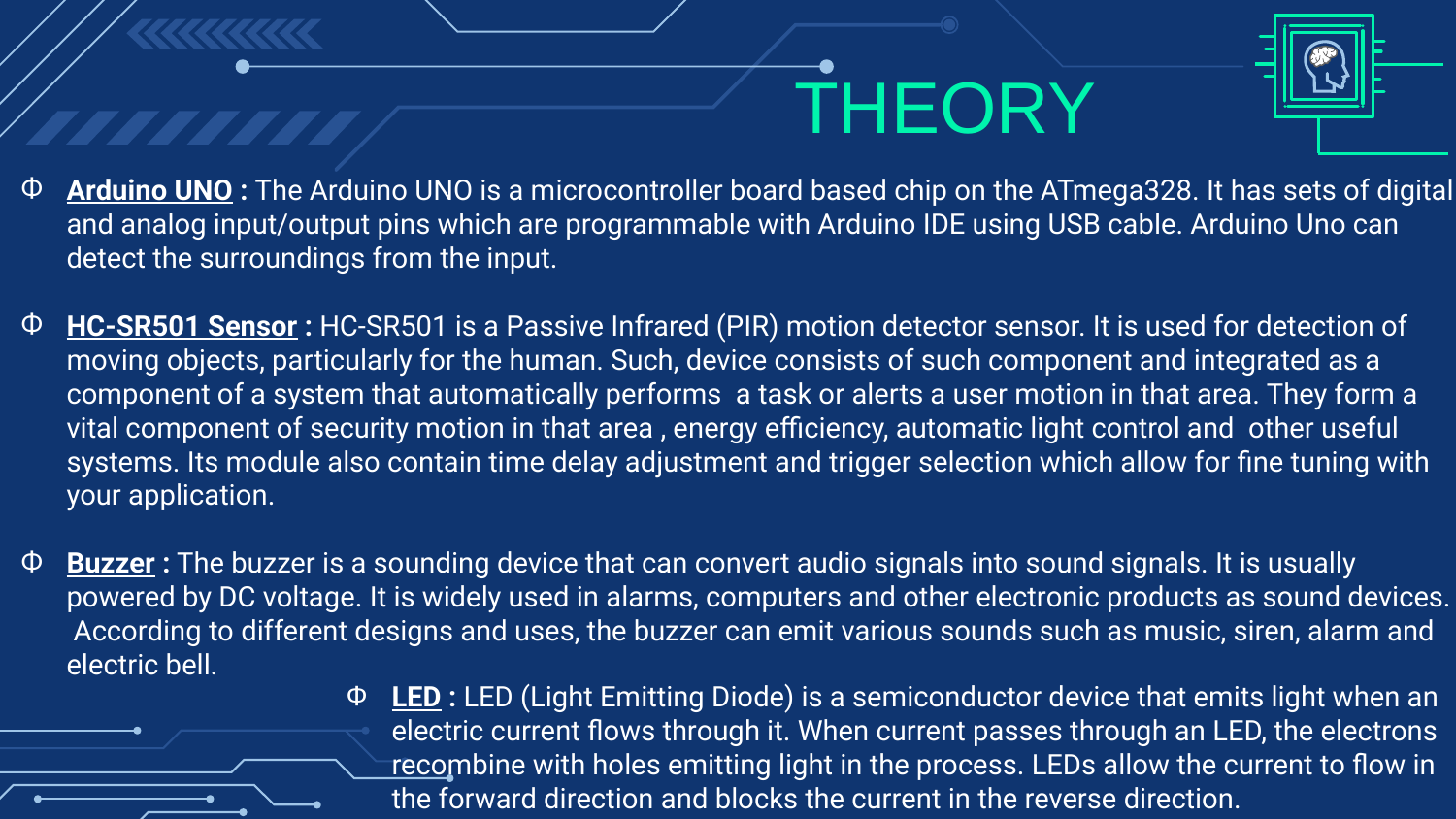

# THEORY
Arduino UNO : The Arduino UNO is a microcontroller board based chip on the ATmega328. It has sets of digital and analog input/output pins which are programmable with Arduino IDE using USB cable. Arduino Uno can detect the surroundings from the input.

HC-SR501 Sensor : HC-SR501 is a Passive Infrared (PIR) motion detector sensor. It is used for detection of moving objects, particularly for the human. Such, device consists of such component and integrated as a component of a system that automatically performs  a task or alerts a user motion in that area. They form a vital component of security motion in that area , energy efficiency, automatic light control and  other useful systems. Its module also contain time delay adjustment and trigger selection which allow for fine tuning with your application.

Buzzer : The buzzer is a sounding device that can convert audio signals into sound signals. It is usually powered by DC voltage. It is widely used in alarms, computers and other electronic products as sound devices.  According to different designs and uses, the buzzer can emit various sounds such as music, siren, alarm and electric bell.

LED : LED (Light Emitting Diode) is a semiconductor device that emits light when an electric current flows through it. When current passes through an LED, the electrons recombine with holes emitting light in the process. LEDs allow the current to flow in the forward direction and blocks the current in the reverse direction.